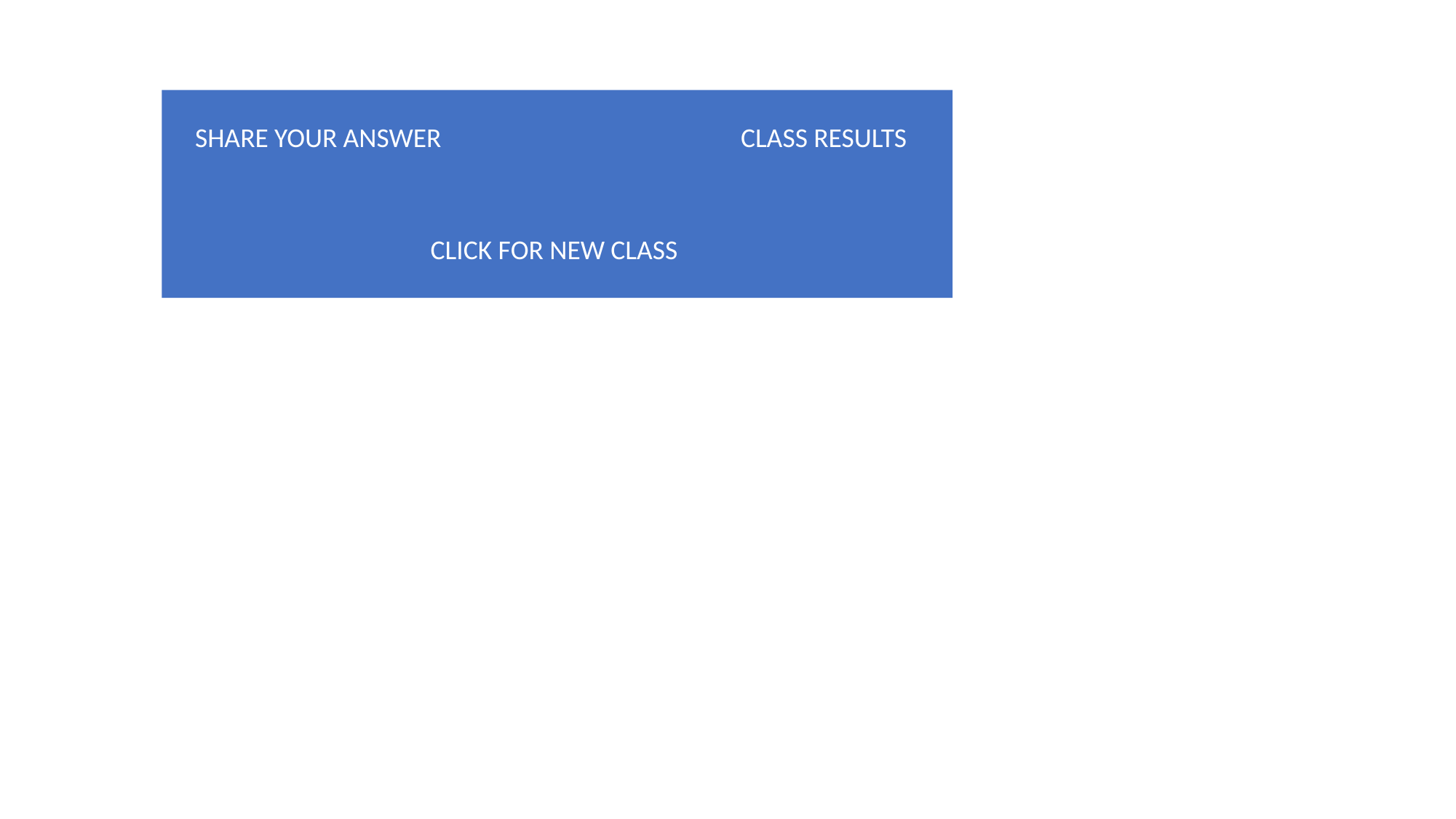

SHARE YOUR ANSWER			CLASS RESULTS
CLICK FOR NEW CLASS